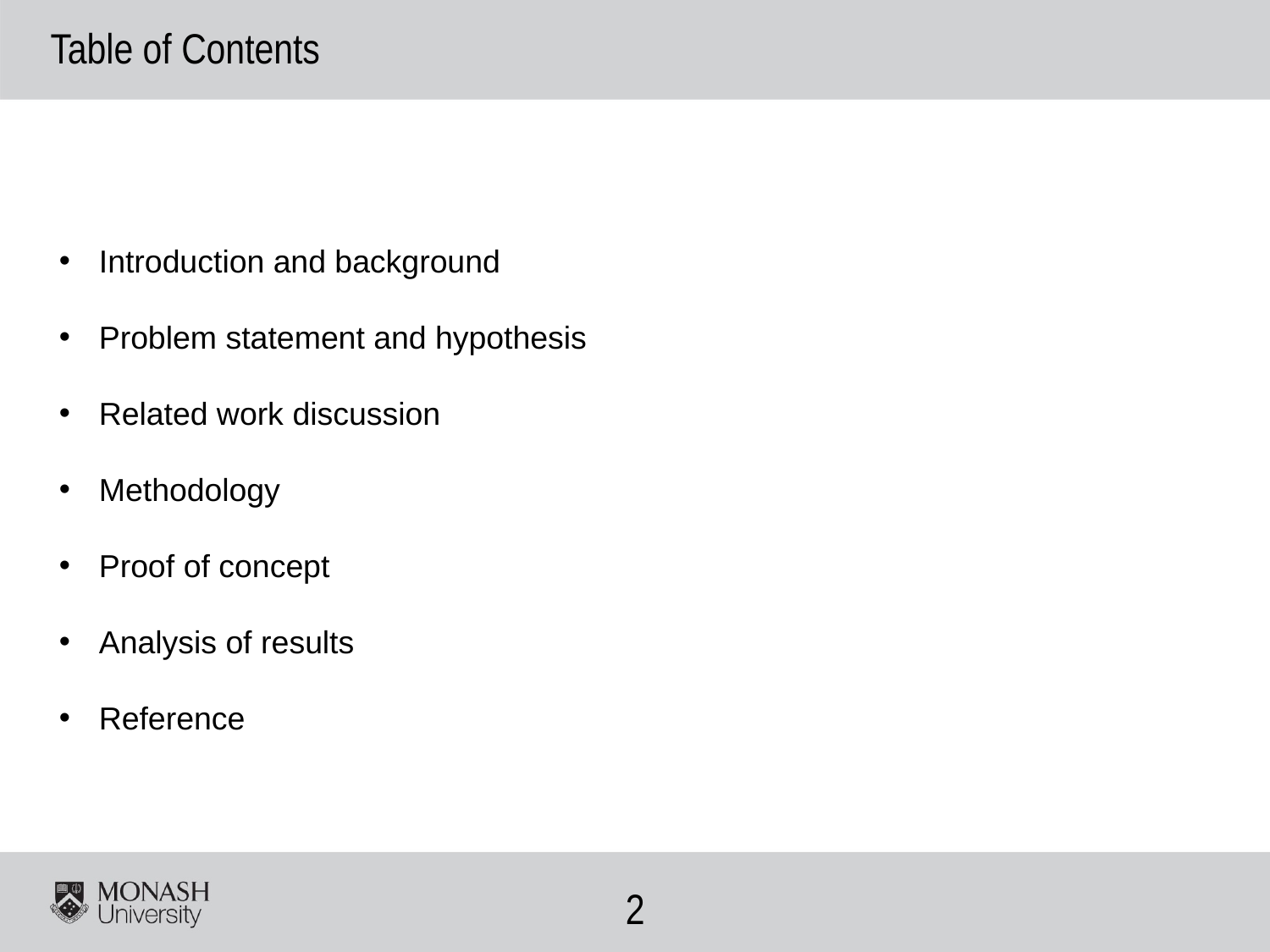

# Table of Contents
Introduction and background
Problem statement and hypothesis
Related work discussion
Methodology
Proof of concept
Analysis of results
Reference